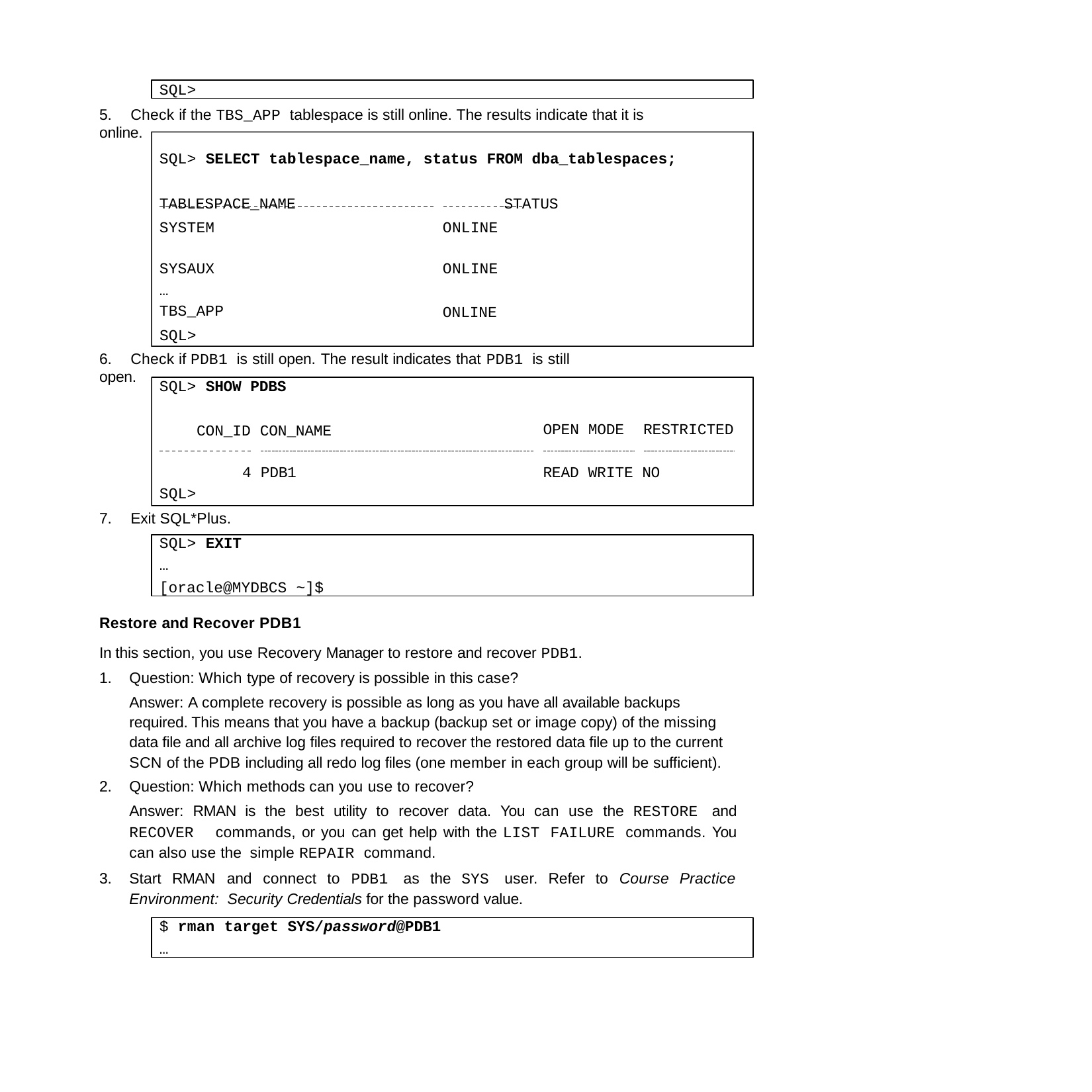

SQL>
5.	Check if the TBS_APP tablespace is still online. The results indicate that it is online.
SQL> SELECT tablespace_name, status FROM dba_tablespaces;

TABLESPACE_NAME	STATUS

SYSTEM  SYSAUX
…  TBS_APP
ONLINE  ONLINE

ONLINE
SQL>
6.	Check if PDB1 is still open. The result indicates that PDB1 is still open.
SQL> SHOW PDBS

CON_ID CON_NAME

OPEN MODE	RESTRICTED

4 PDB1
READ WRITE NO
SQL>
7.	Exit SQL*Plus.
SQL> EXIT
…
[oracle@MYDBCS ~]$
Restore and Recover PDB1
In this section, you use Recovery Manager to restore and recover PDB1.
Question: Which type of recovery is possible in this case?
Answer: A complete recovery is possible as long as you have all available backups  required. This means that you have a backup (backup set or image copy) of the missing  data file and all archive log files required to recover the restored data file up to the current  SCN of the PDB including all redo log files (one member in each group will be sufficient).
Question: Which methods can you use to recover?
Answer: RMAN is the best utility to recover data. You can use the RESTORE and RECOVER  commands, or you can get help with the LIST FAILURE commands. You can also use the  simple REPAIR command.
Start RMAN and connect to PDB1 as the SYS user. Refer to Course Practice Environment:  Security Credentials for the password value.
$ rman target SYS/password@PDB1
…